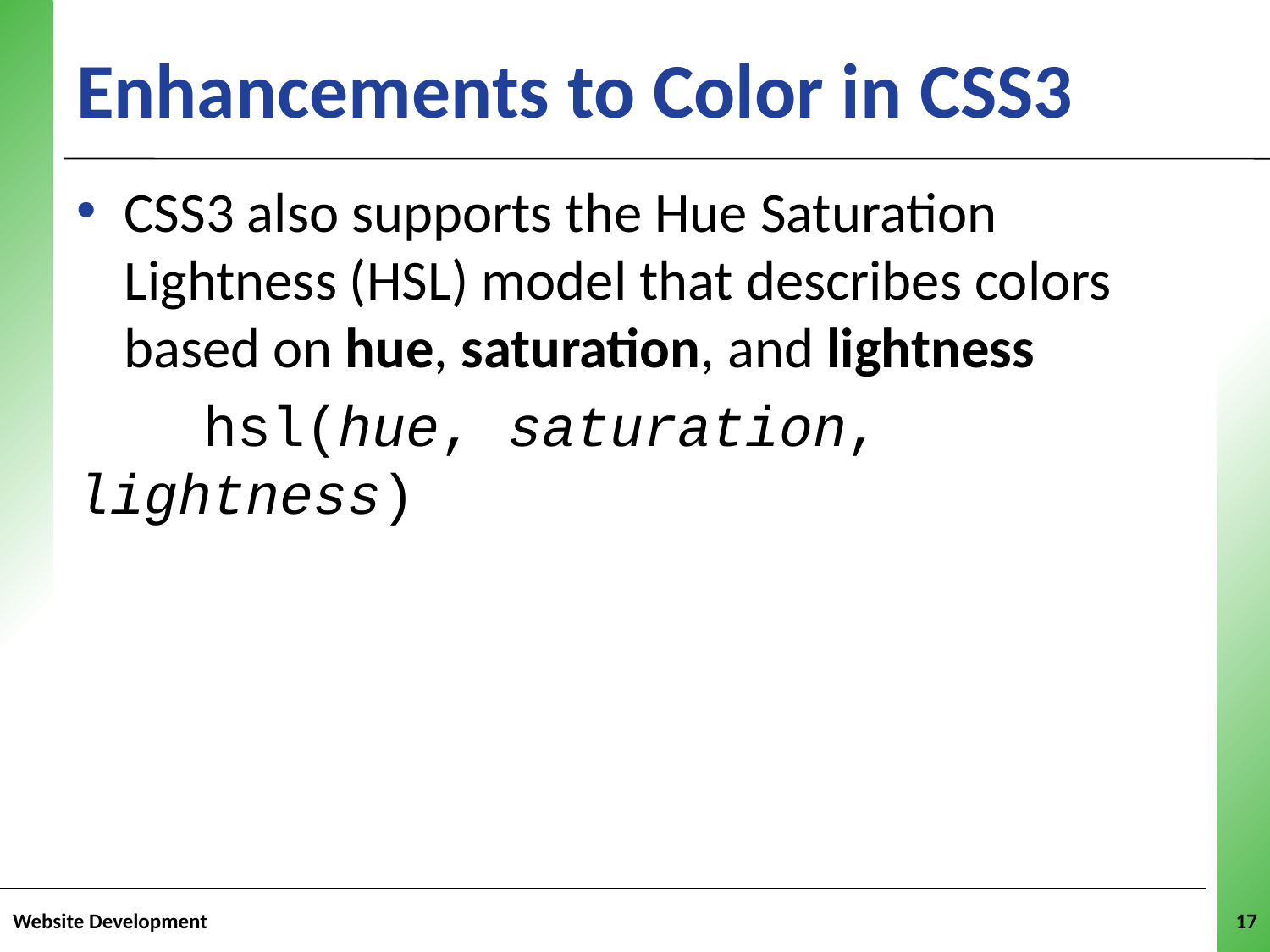

# Enhancements to Color in CSS3
CSS3 also supports the Hue Saturation Lightness (HSL) model that describes colors based on hue, saturation, and lightness
	hsl(hue, saturation, lightness)
Website Development
17